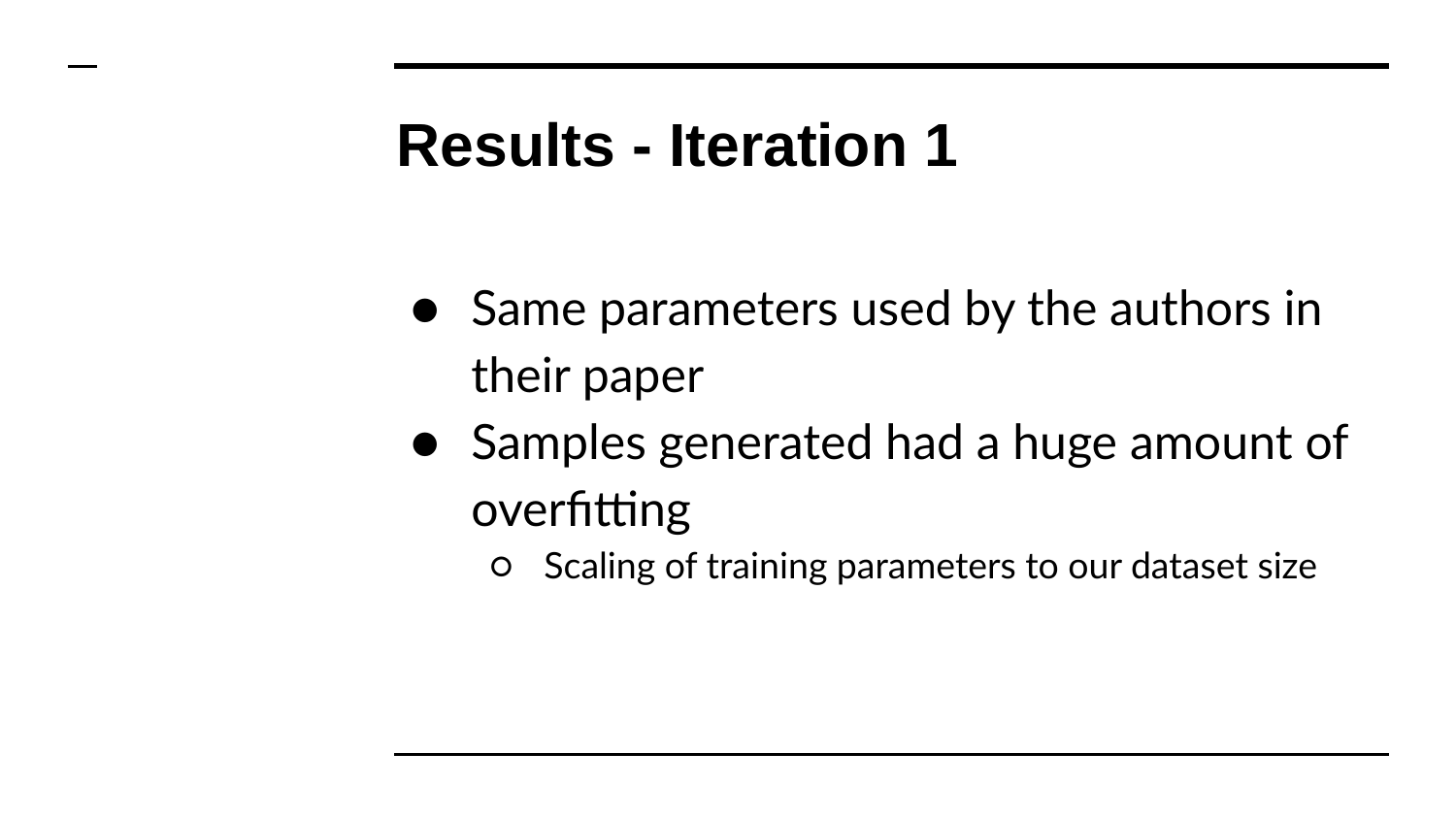

# Results - Iteration 1
Same parameters used by the authors in their paper
Samples generated had a huge amount of overfitting
Scaling of training parameters to our dataset size